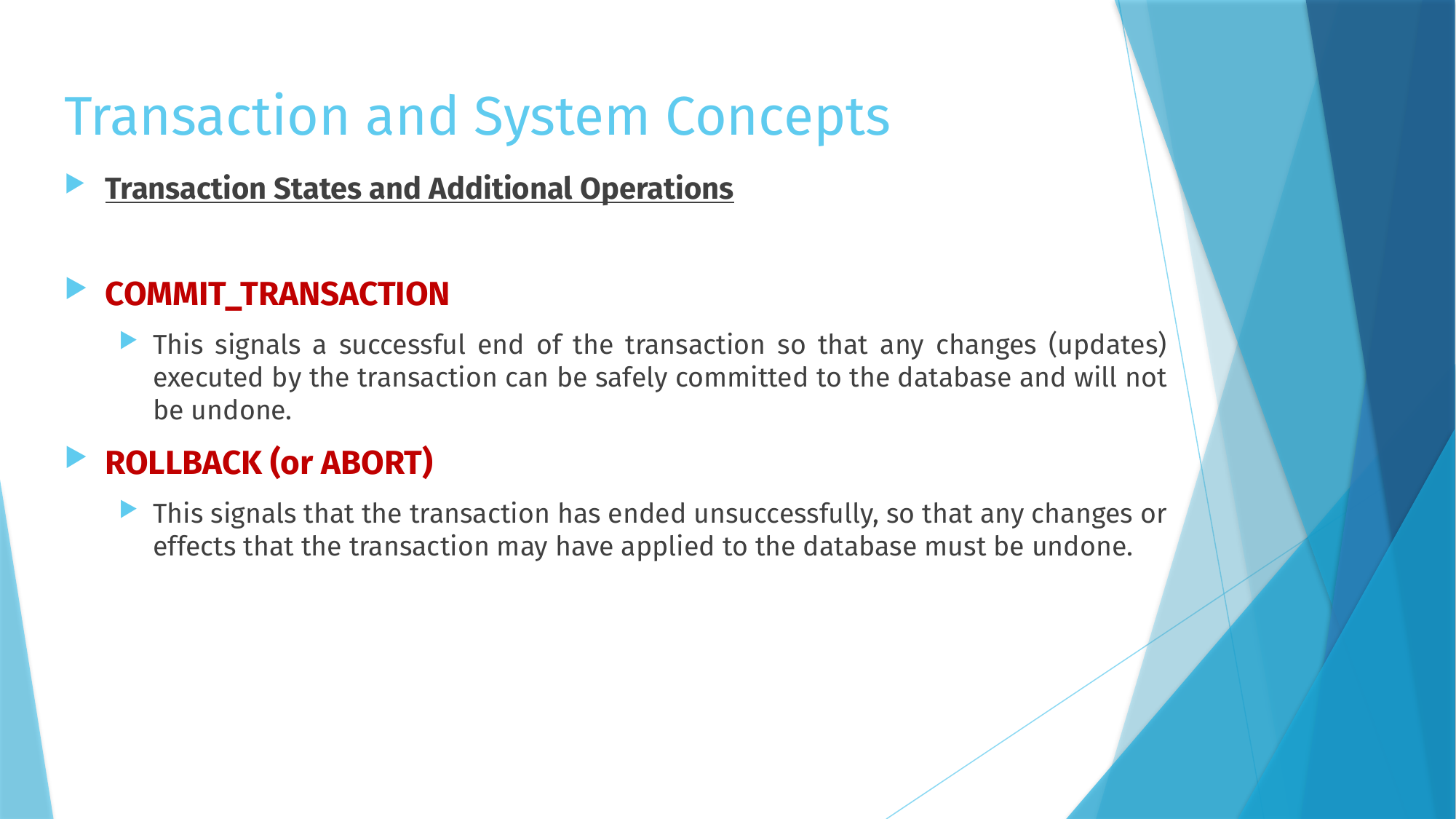

# Transaction and System Concepts
Transaction States and Additional Operations

COMMIT_TRANSACTION
This signals a successful end of the transaction so that any changes (updates) executed by the transaction can be safely committed to the database and will not be undone.
ROLLBACK (or ABORT)
This signals that the transaction has ended unsuccessfully, so that any changes or effects that the transaction may have applied to the database must be undone.